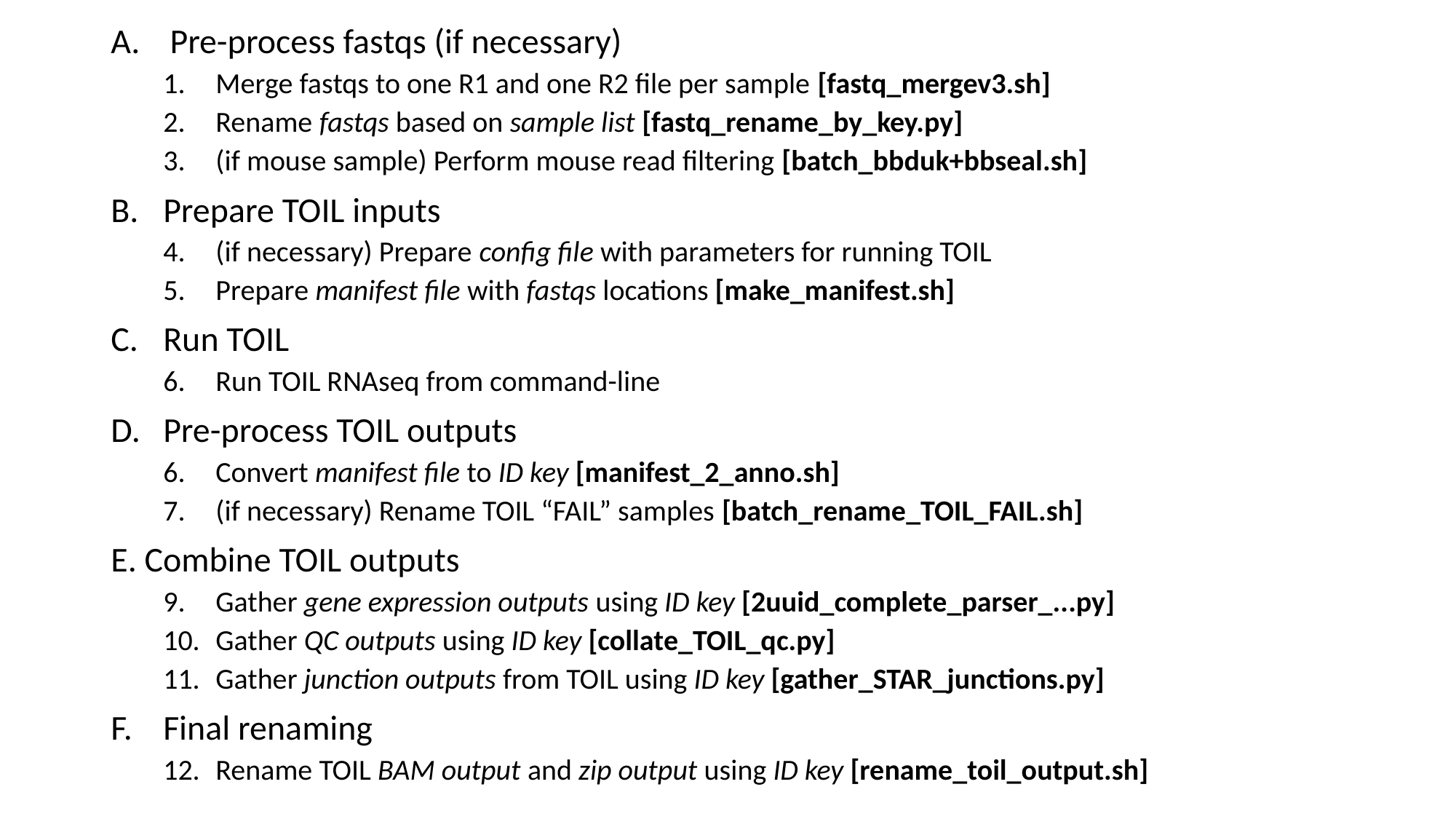

Pre-process fastqs (if necessary)
Merge fastqs to one R1 and one R2 file per sample [fastq_mergev3.sh]
Rename fastqs based on sample list [fastq_rename_by_key.py]
(if mouse sample) Perform mouse read filtering [batch_bbduk+bbseal.sh]
Prepare TOIL inputs
(if necessary) Prepare config file with parameters for running TOIL
Prepare manifest file with fastqs locations [make_manifest.sh]
Run TOIL
Run TOIL RNAseq from command-line
Pre-process TOIL outputs
Convert manifest file to ID key [manifest_2_anno.sh]
(if necessary) Rename TOIL “FAIL” samples [batch_rename_TOIL_FAIL.sh]
E. Combine TOIL outputs
Gather gene expression outputs using ID key [2uuid_complete_parser_...py]
Gather QC outputs using ID key [collate_TOIL_qc.py]
Gather junction outputs from TOIL using ID key [gather_STAR_junctions.py]
Final renaming
Rename TOIL BAM output and zip output using ID key [rename_toil_output.sh]